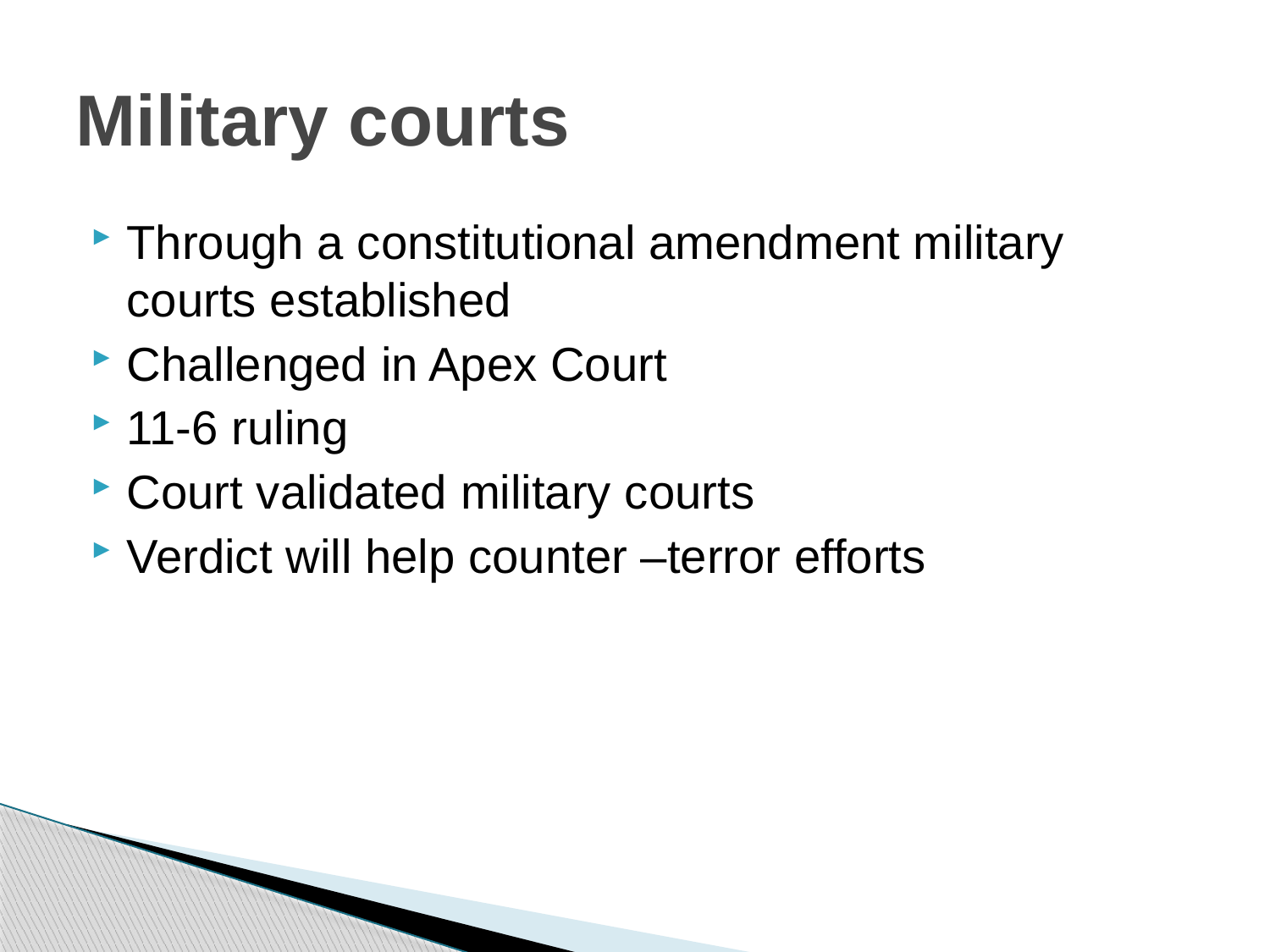

# Military courts
Through a constitutional amendment military courts established
Challenged in Apex Court
11-6 ruling
Court validated military courts
Verdict will help counter –terror efforts